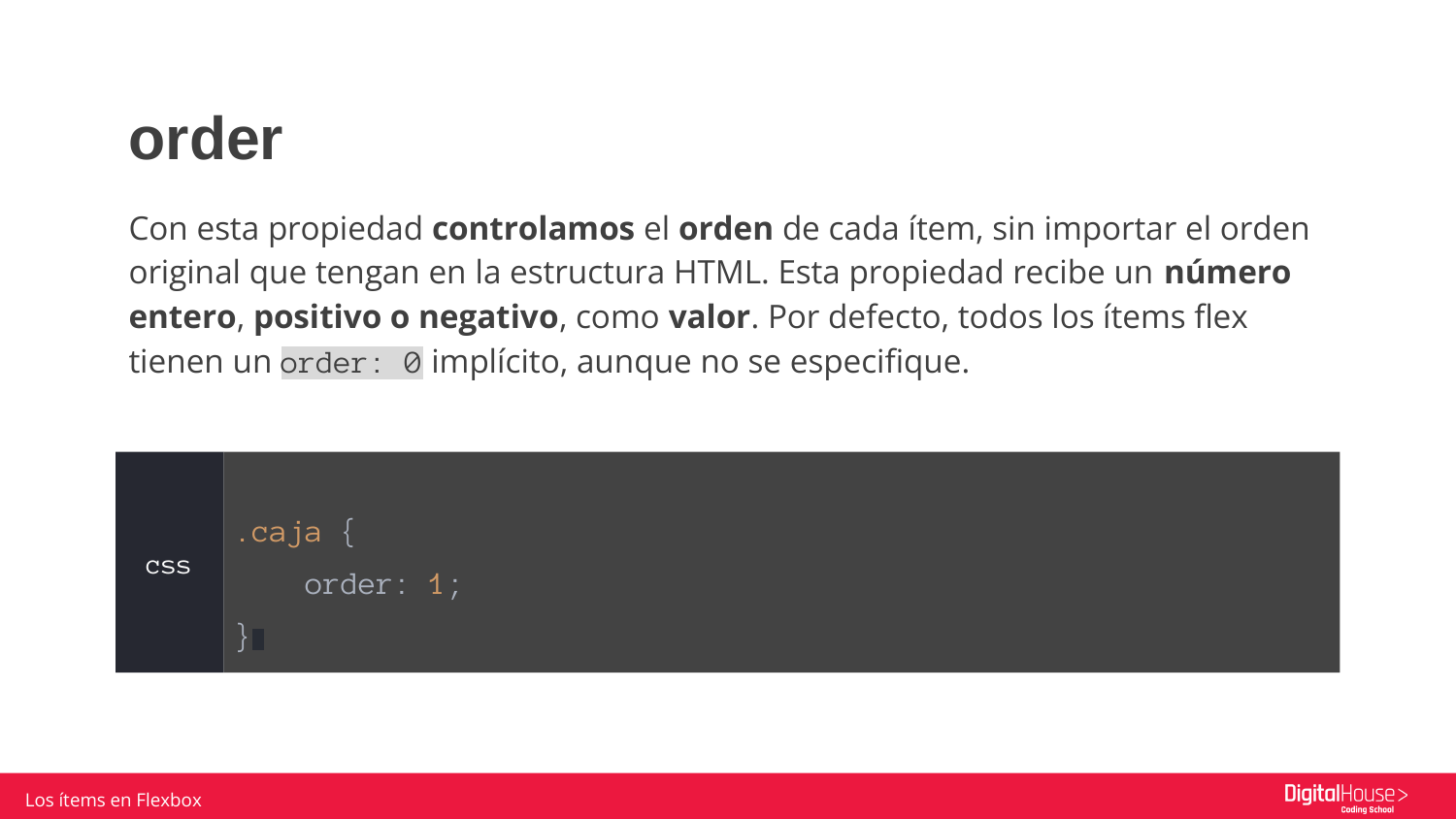

order
Con esta propiedad controlamos el orden de cada ítem, sin importar el orden original que tengan en la estructura HTML. Esta propiedad recibe un número entero, positivo o negativo, como valor. Por defecto, todos los ítems flex tienen un order: 0 implícito, aunque no se especifique.

.caja {
    order: 1;
}
css